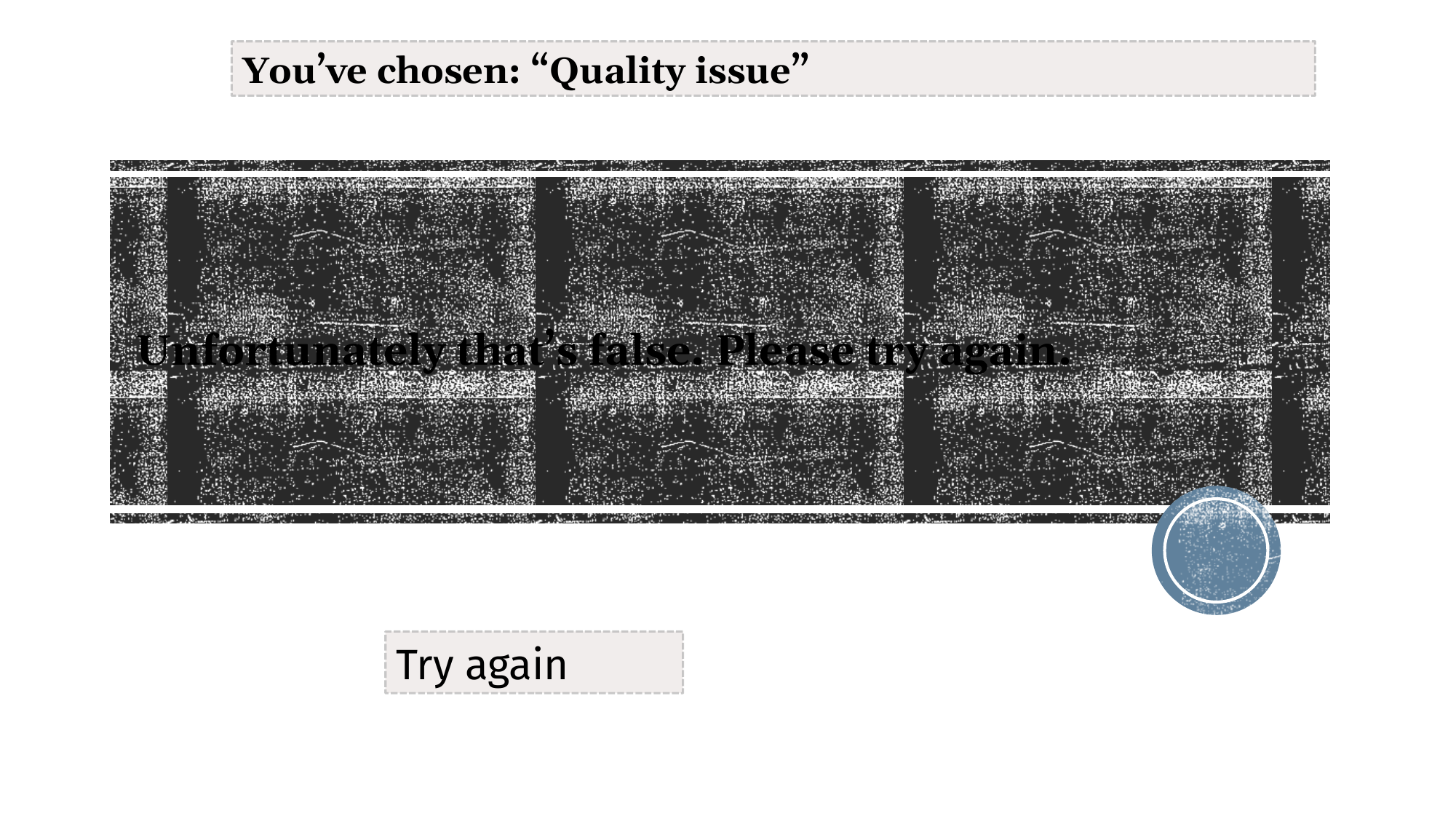

You’ve chosen: “Quality issue”
# Unfortunately that’s false. Please try again.
Try again